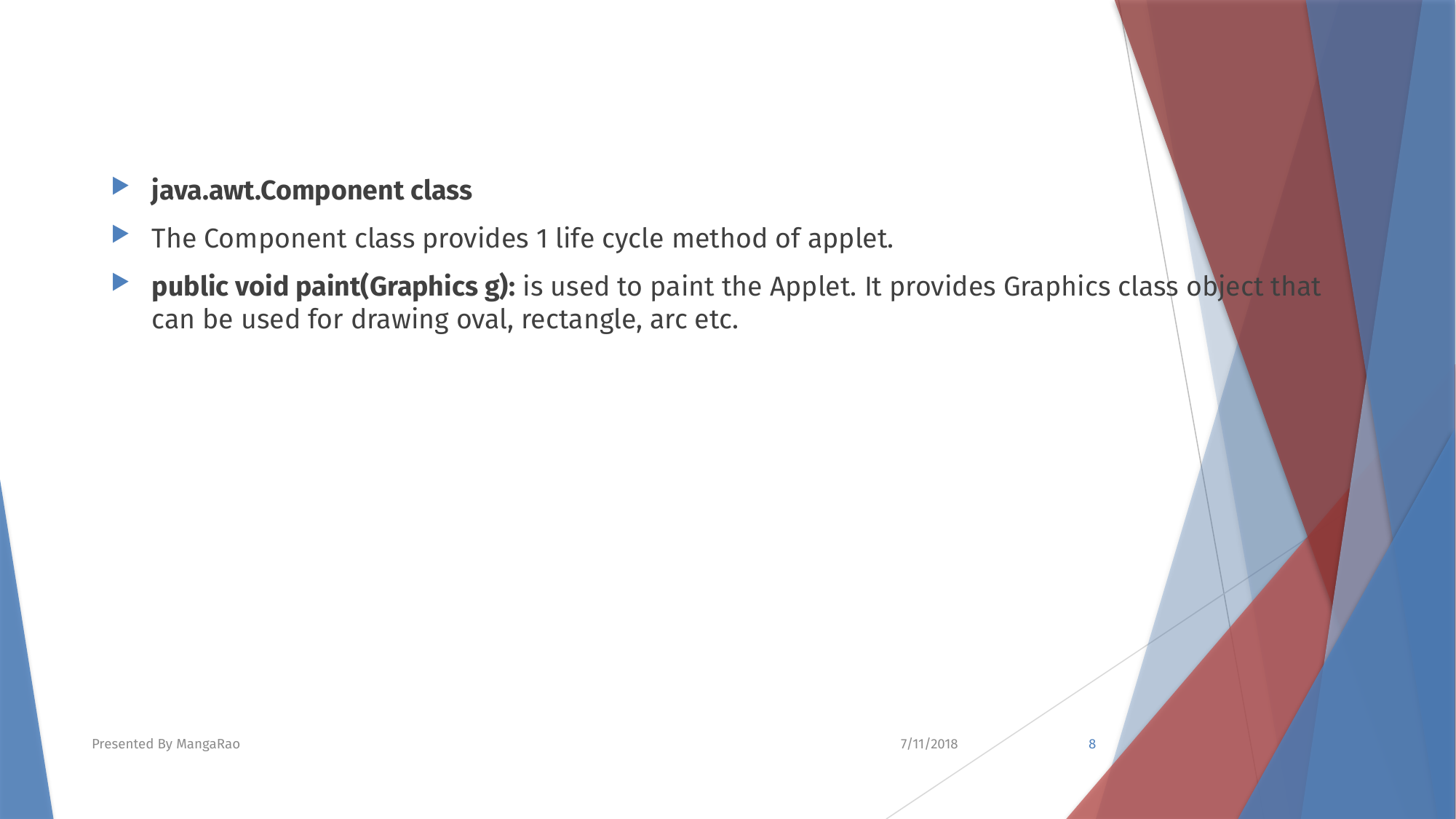

java.awt.Component class
The Component class provides 1 life cycle method of applet.
public void paint(Graphics g): is used to paint the Applet. It provides Graphics class object that can be used for drawing oval, rectangle, arc etc.

Presented By MangaRao
7/11/2018
8